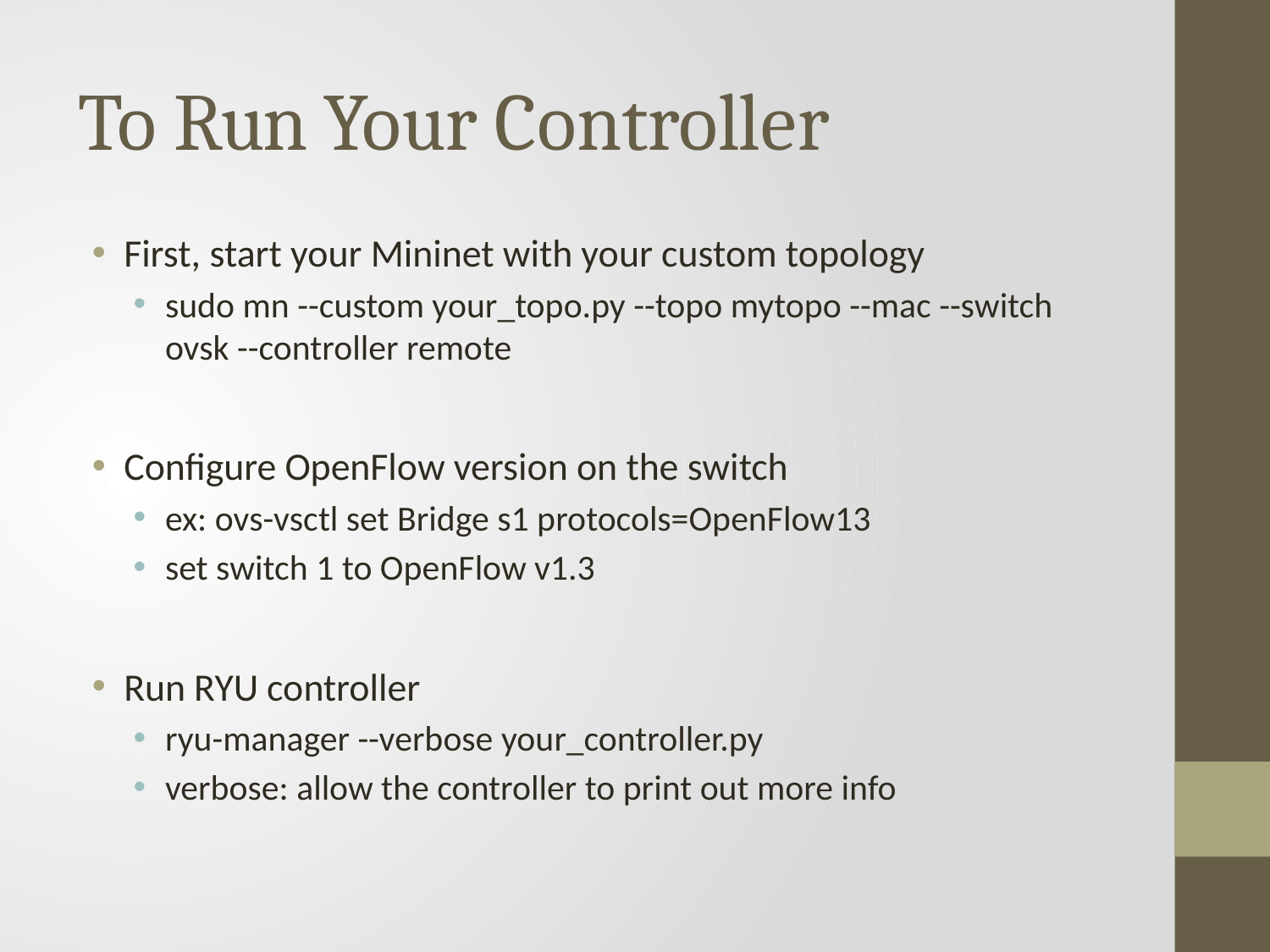

# To Run Your Controller
First, start your Mininet with your custom topology
sudo mn --custom your_topo.py --topo mytopo --mac --switch ovsk --controller remote

Configure OpenFlow version on the switch
ex: ovs-vsctl set Bridge s1 protocols=OpenFlow13
set switch 1 to OpenFlow v1.3

Run RYU controller
ryu-manager --verbose your_controller.py
verbose: allow the controller to print out more info